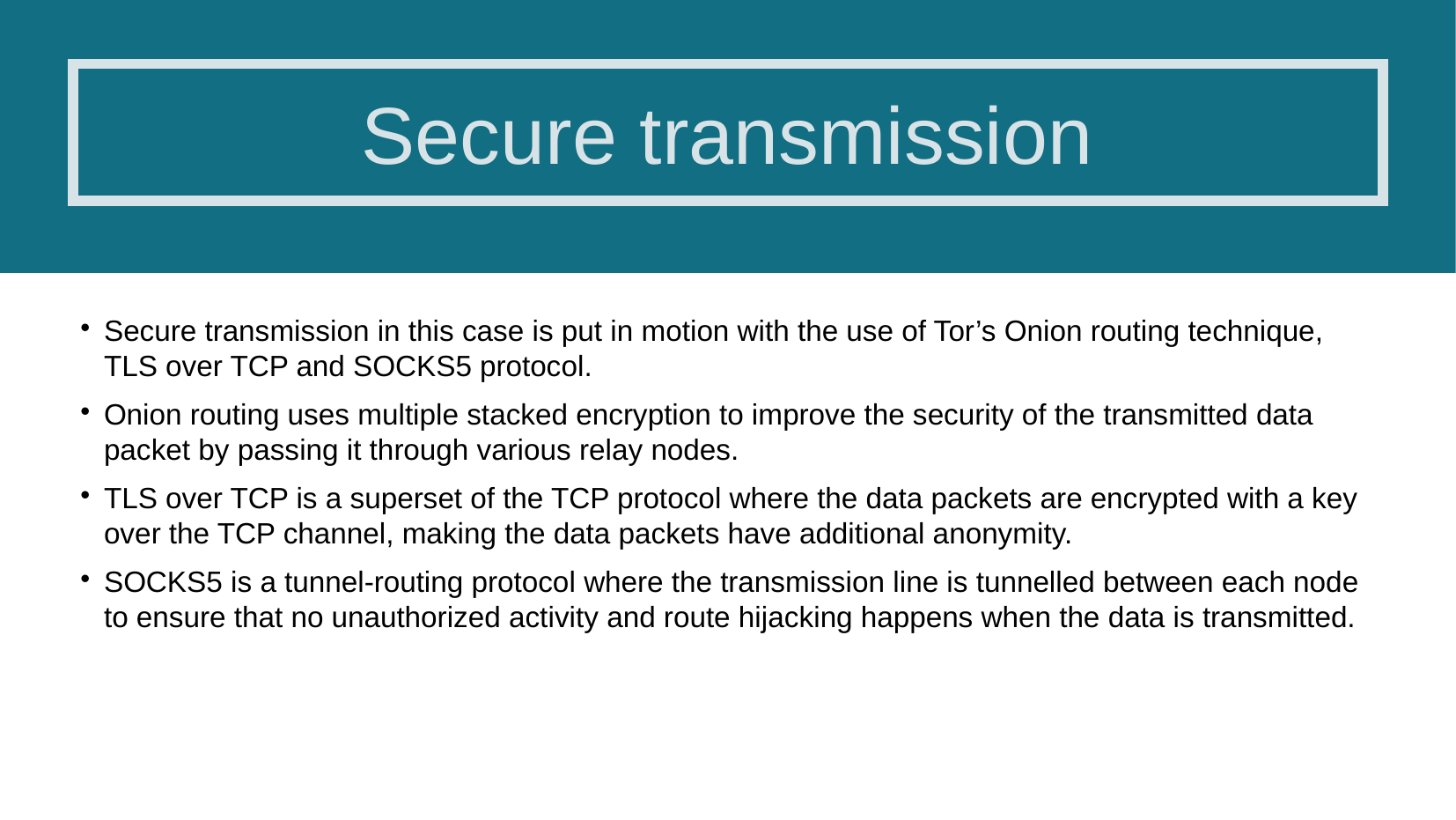

# Secure transmission
Secure transmission in this case is put in motion with the use of Tor’s Onion routing technique, TLS over TCP and SOCKS5 protocol.
Onion routing uses multiple stacked encryption to improve the security of the transmitted data packet by passing it through various relay nodes.
TLS over TCP is a superset of the TCP protocol where the data packets are encrypted with a key over the TCP channel, making the data packets have additional anonymity.
SOCKS5 is a tunnel-routing protocol where the transmission line is tunnelled between each node to ensure that no unauthorized activity and route hijacking happens when the data is transmitted.